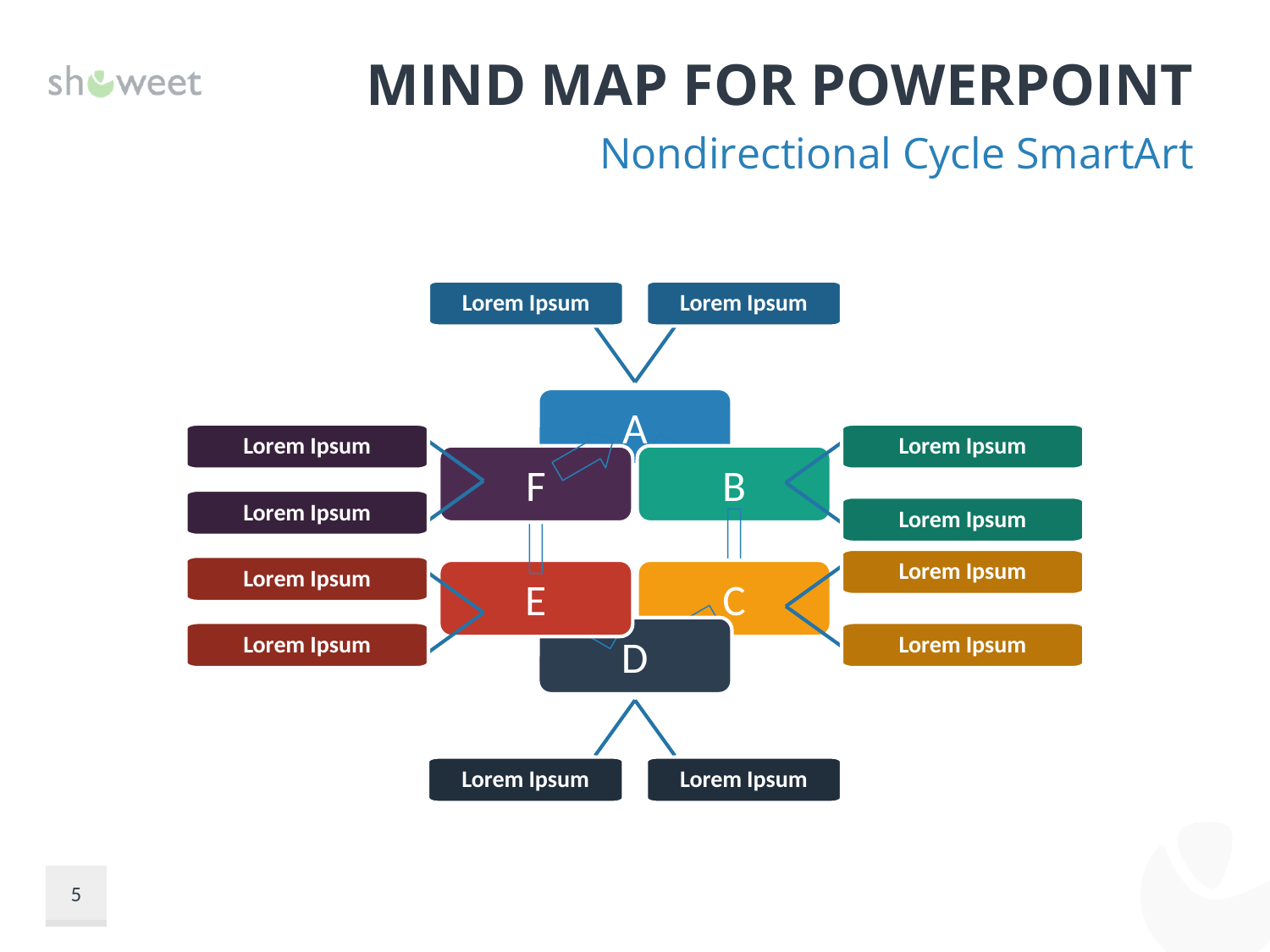

# Mind Map for PowerPoint
Nondirectional Cycle SmartArt
Lorem Ipsum
Lorem Ipsum

A
B
C
D
E
F
Lorem Ipsum

Lorem Ipsum
Lorem Ipsum

Lorem Ipsum
Lorem Ipsum
Lorem Ipsum
Lorem Ipsum
Lorem Ipsum

Lorem Ipsum
Lorem Ipsum
5